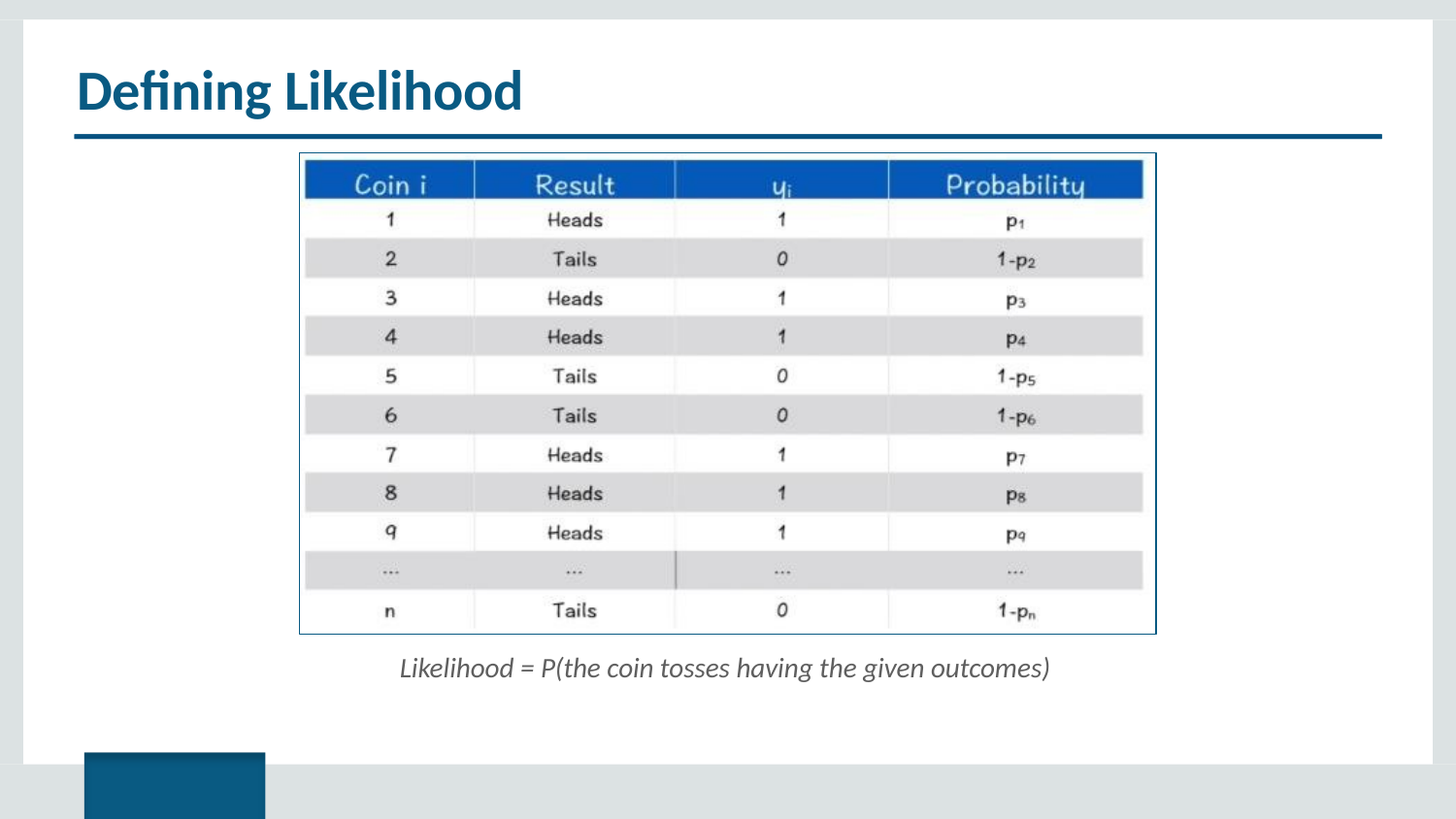

# Defining Likelihood

Likelihood = P(the coin tosses having the given outcomes)